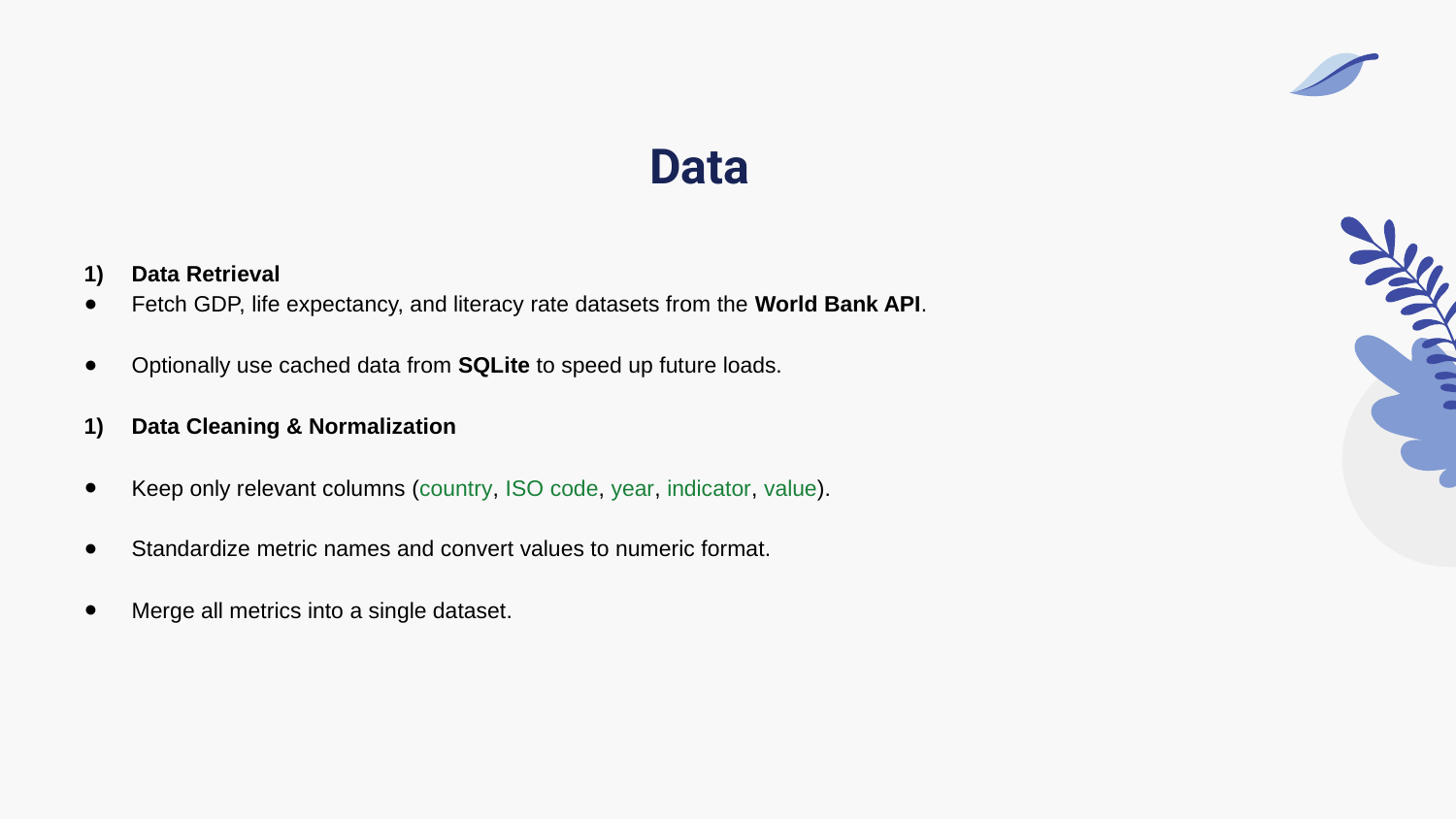

# Data
Data Retrieval
Fetch GDP, life expectancy, and literacy rate datasets from the World Bank API.
Optionally use cached data from SQLite to speed up future loads.
Data Cleaning & Normalization
Keep only relevant columns (country, ISO code, year, indicator, value).
Standardize metric names and convert values to numeric format.
Merge all metrics into a single dataset.